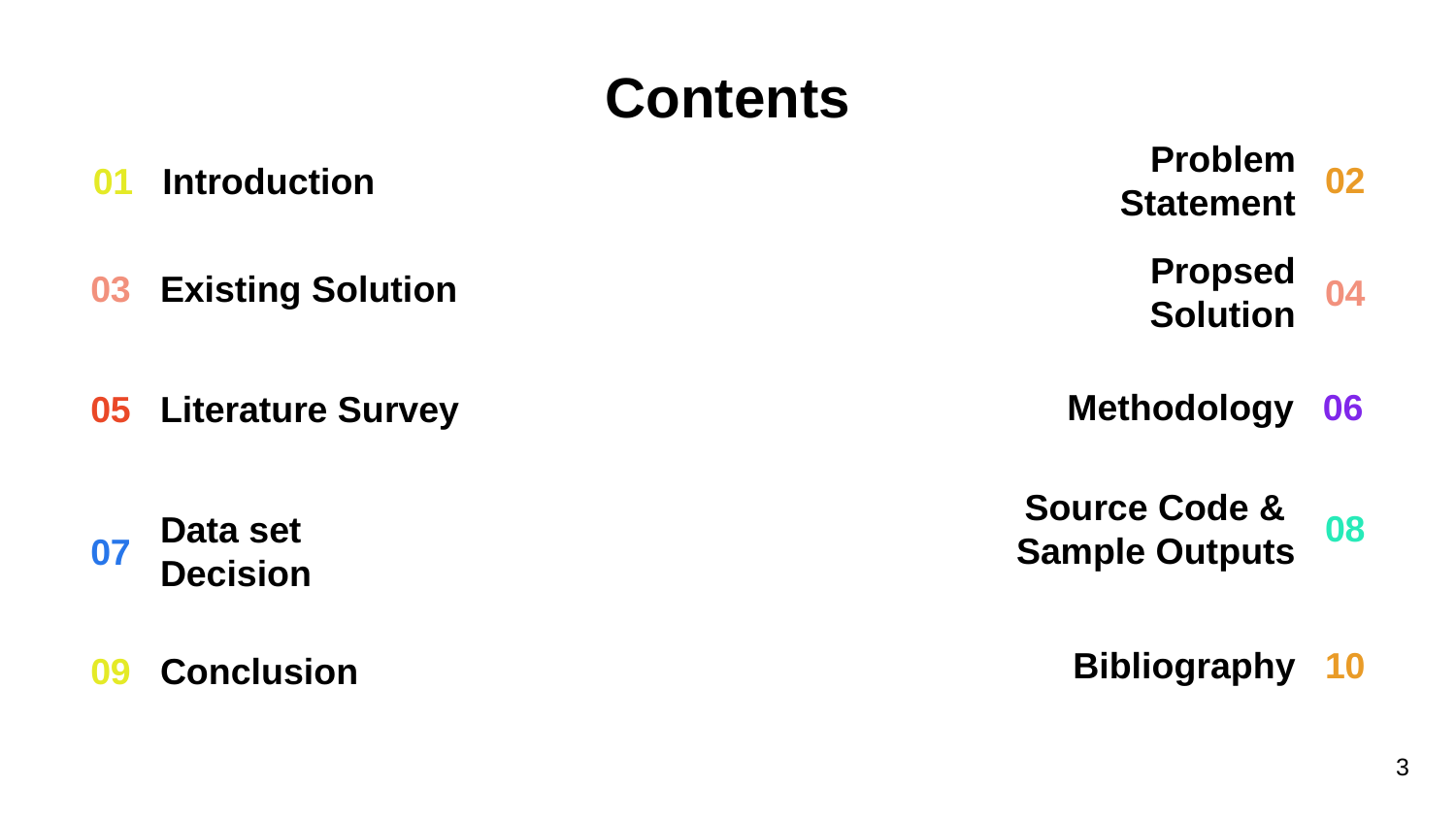

# Contents
Problem Statement
02
01
Introduction
03
Existing Solution
Propsed Solution
04
Methodology
06
05
Literature Survey
Source Code &
Sample Outputs
08
07
Data set Decision
Bibliography
10
09
Conclusion
3